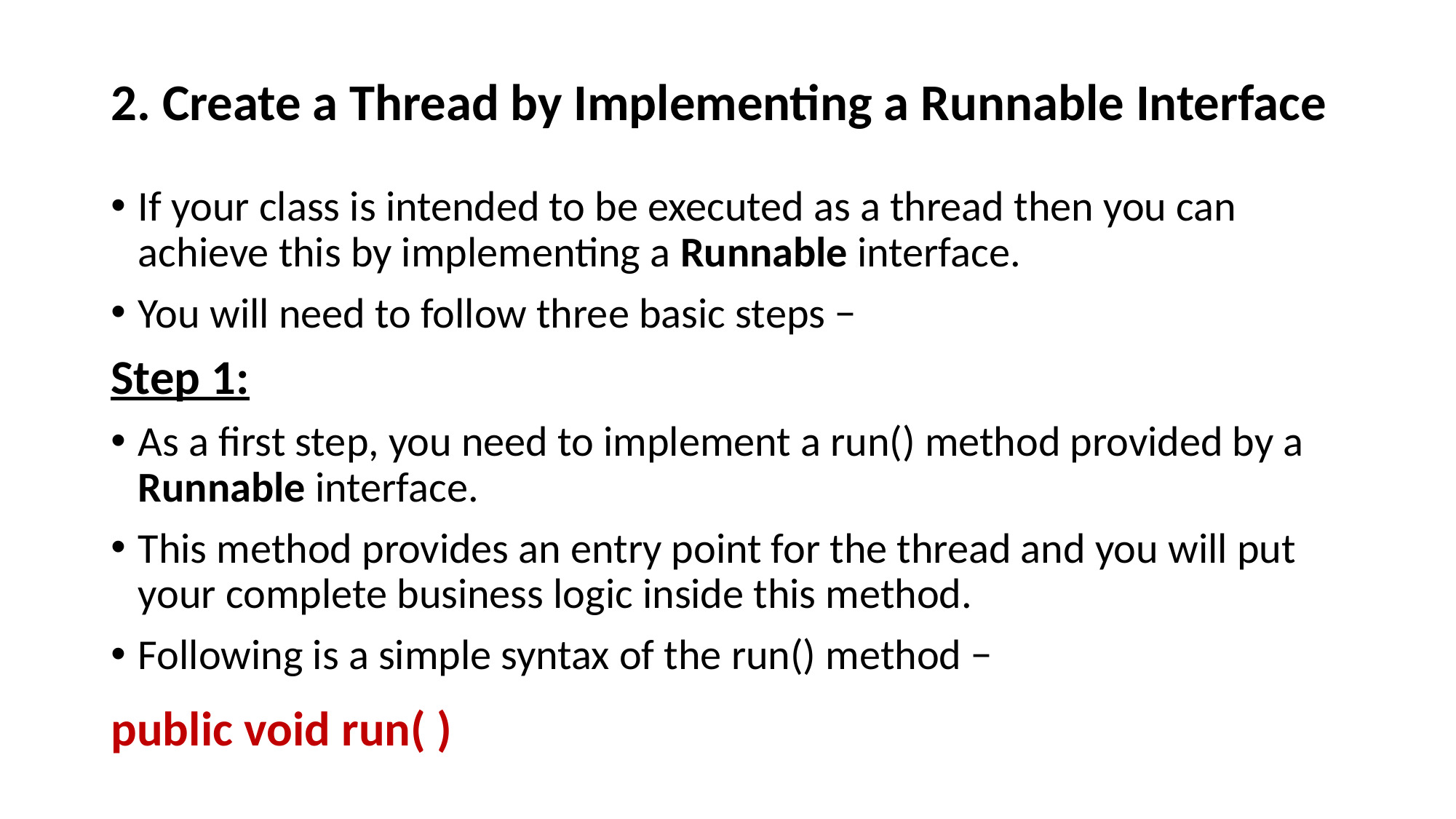

# 2. Create a Thread by Implementing a Runnable Interface
If your class is intended to be executed as a thread then you can achieve this by implementing a Runnable interface.
You will need to follow three basic steps −
Step 1:
As a first step, you need to implement a run() method provided by a Runnable interface.
This method provides an entry point for the thread and you will put your complete business logic inside this method.
Following is a simple syntax of the run() method −
public void run( )